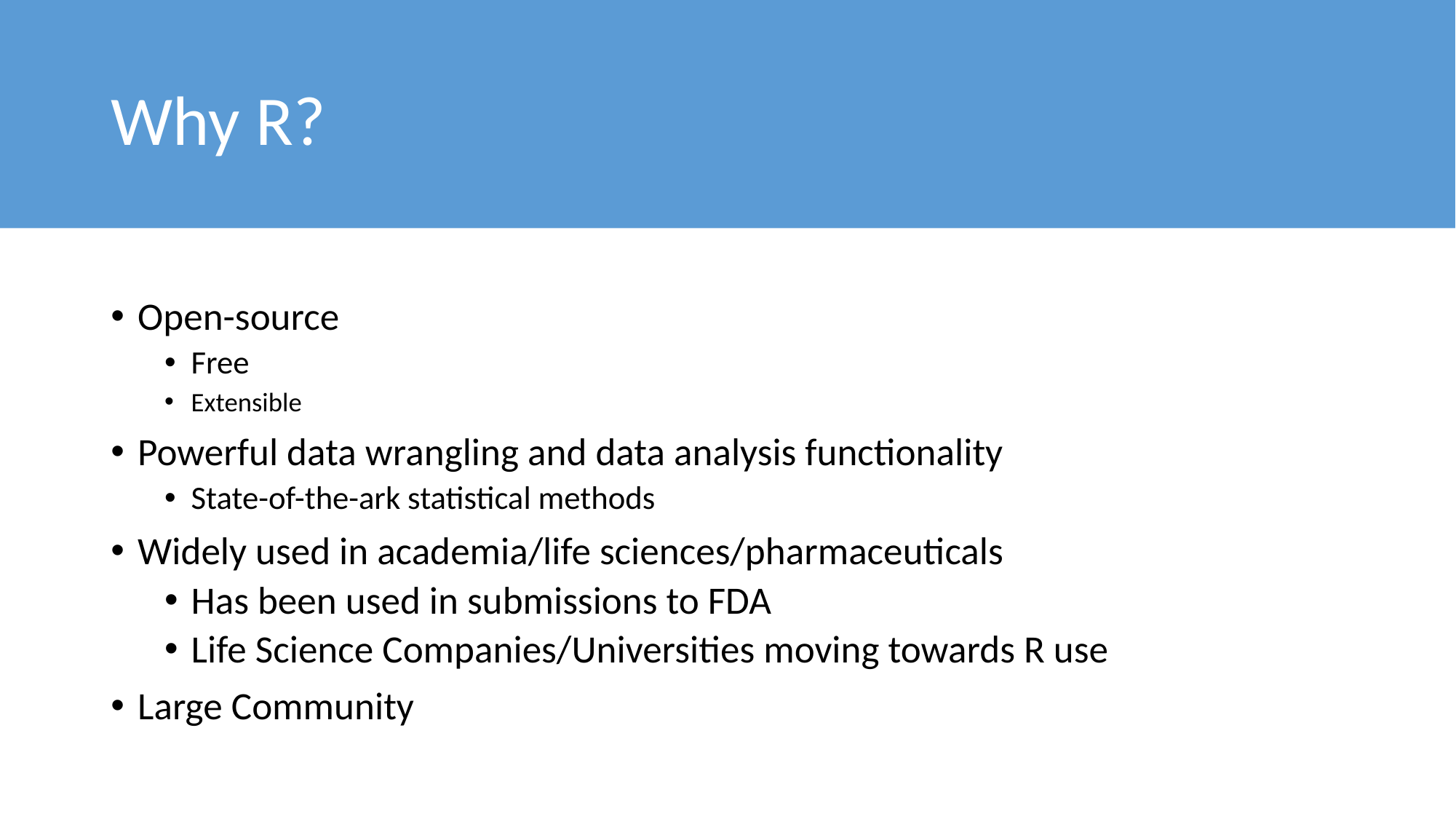

# Why R?
Open-source
Free
Extensible
Powerful data wrangling and data analysis functionality
State-of-the-ark statistical methods
Widely used in academia/life sciences/pharmaceuticals
Has been used in submissions to FDA
Life Science Companies/Universities moving towards R use
Large Community